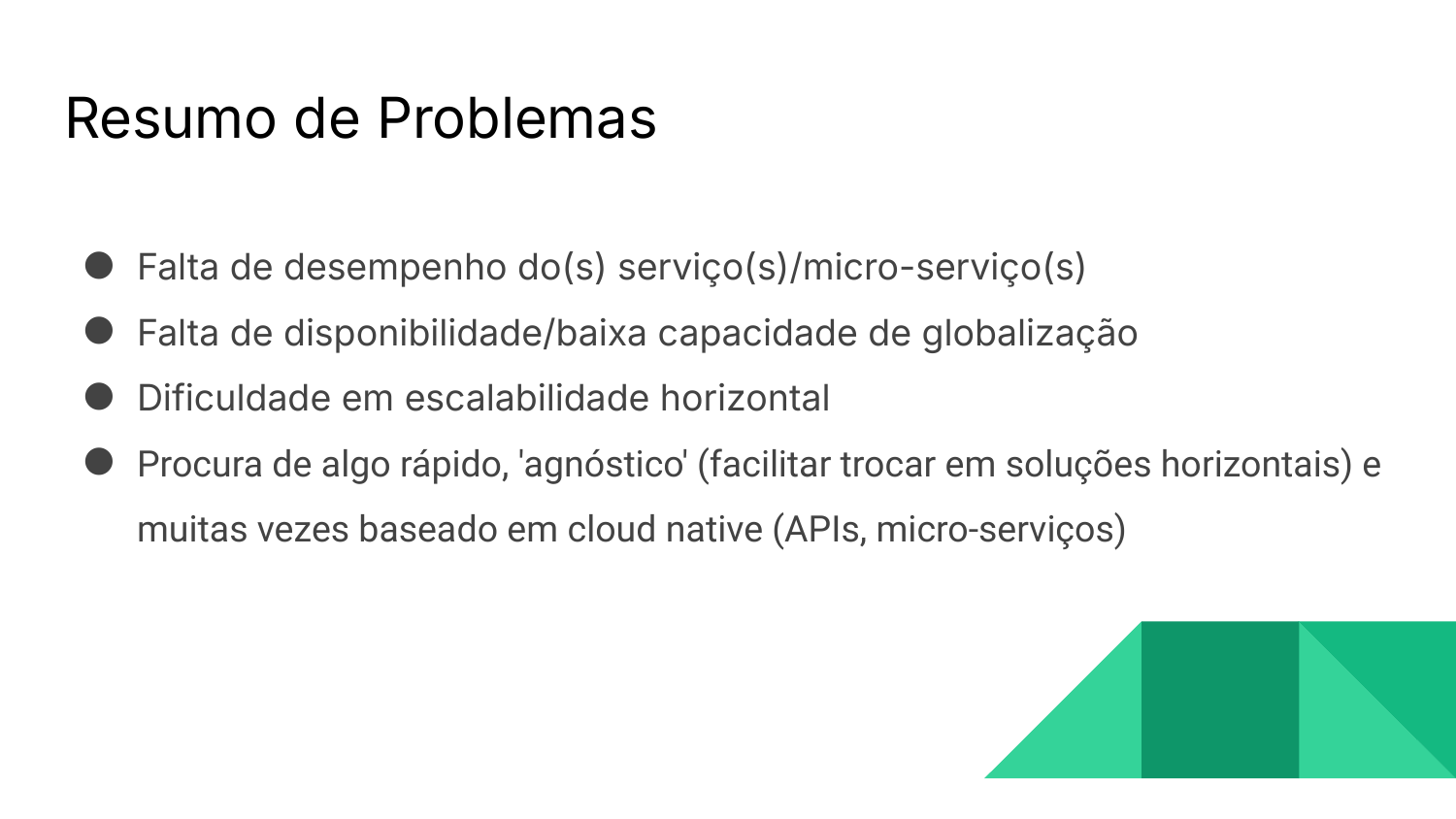

# Resumo de Problemas
Falta de desempenho do(s) serviço(s)/micro-serviço(s)
Falta de disponibilidade/baixa capacidade de globalização
Dificuldade em escalabilidade horizontal
Procura de algo rápido, 'agnóstico' (facilitar trocar em soluções horizontais) e muitas vezes baseado em cloud native (APIs, micro-serviços)